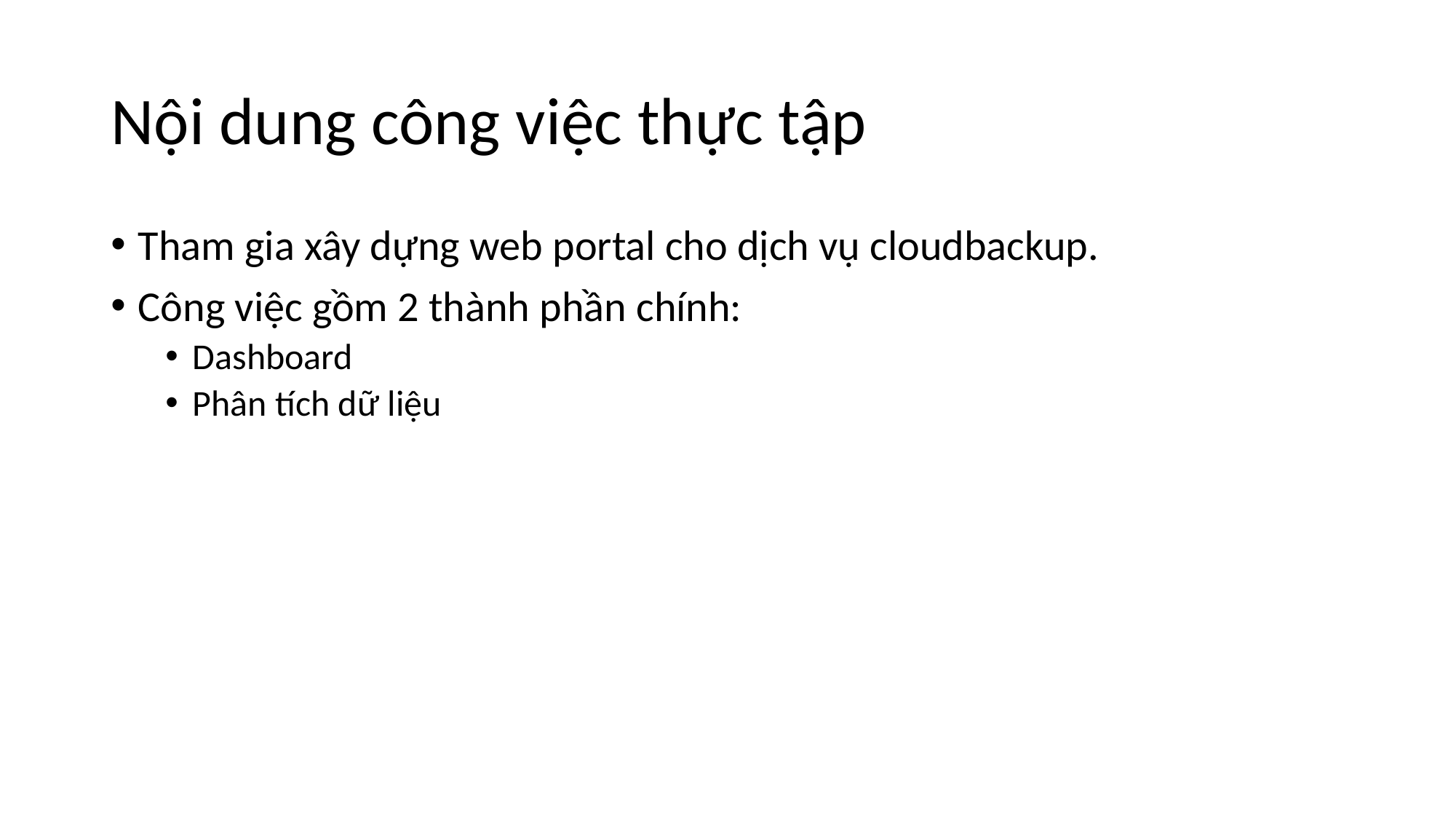

# Nội dung công việc thực tập
Tham gia xây dựng web portal cho dịch vụ cloudbackup.
Công việc gồm 2 thành phần chính:
Dashboard
Phân tích dữ liệu